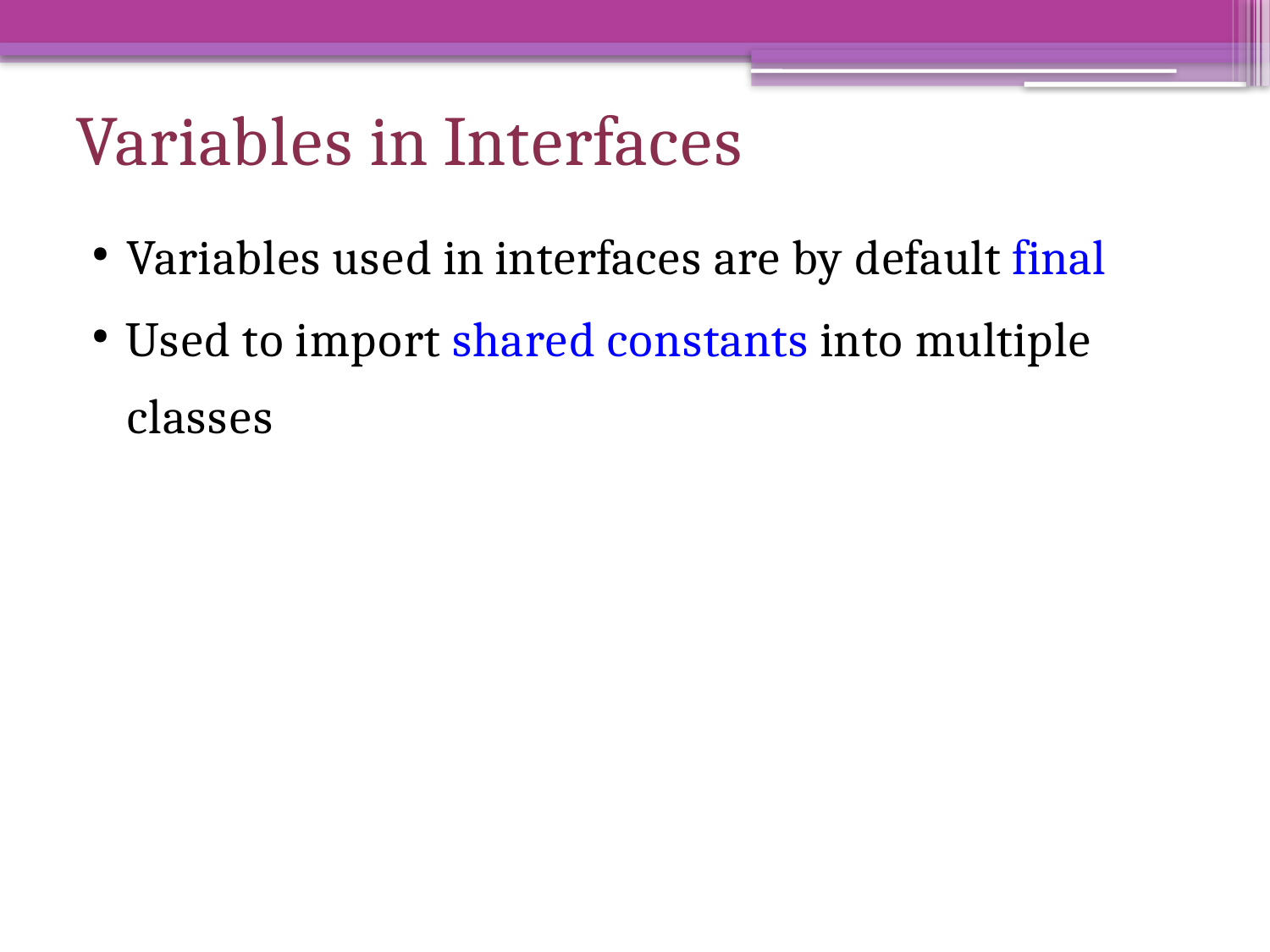

# Variables in Interfaces
Variables used in interfaces are by default final
Used to import shared constants into multiple classes